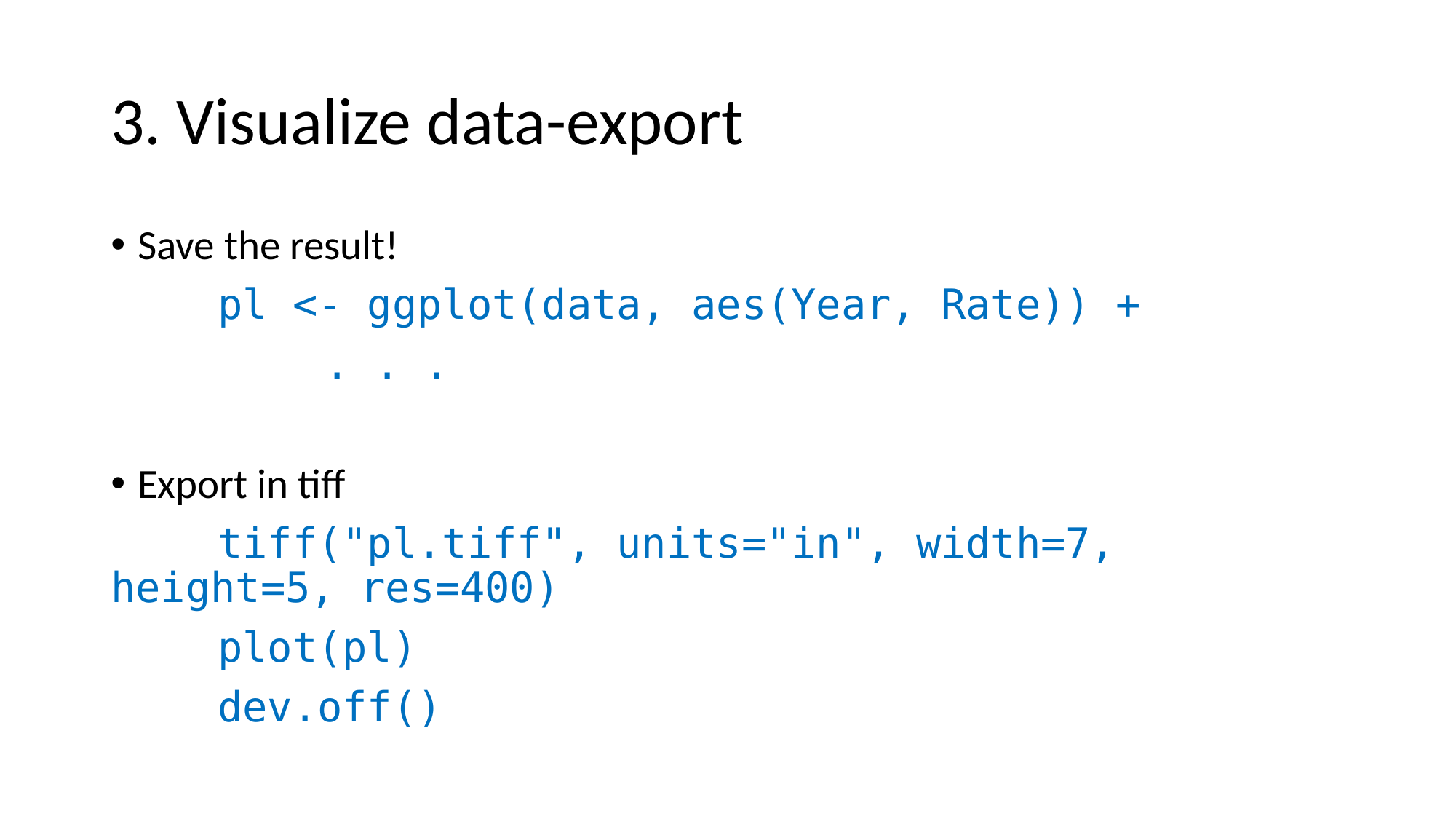

# 3. Visualize data-export
Save the result!
	pl <- ggplot(data, aes(Year, Rate)) +
	 		. . .

Export in tiff
	tiff("pl.tiff", units="in", width=7, 	height=5, res=400)
	plot(pl)
	dev.off()